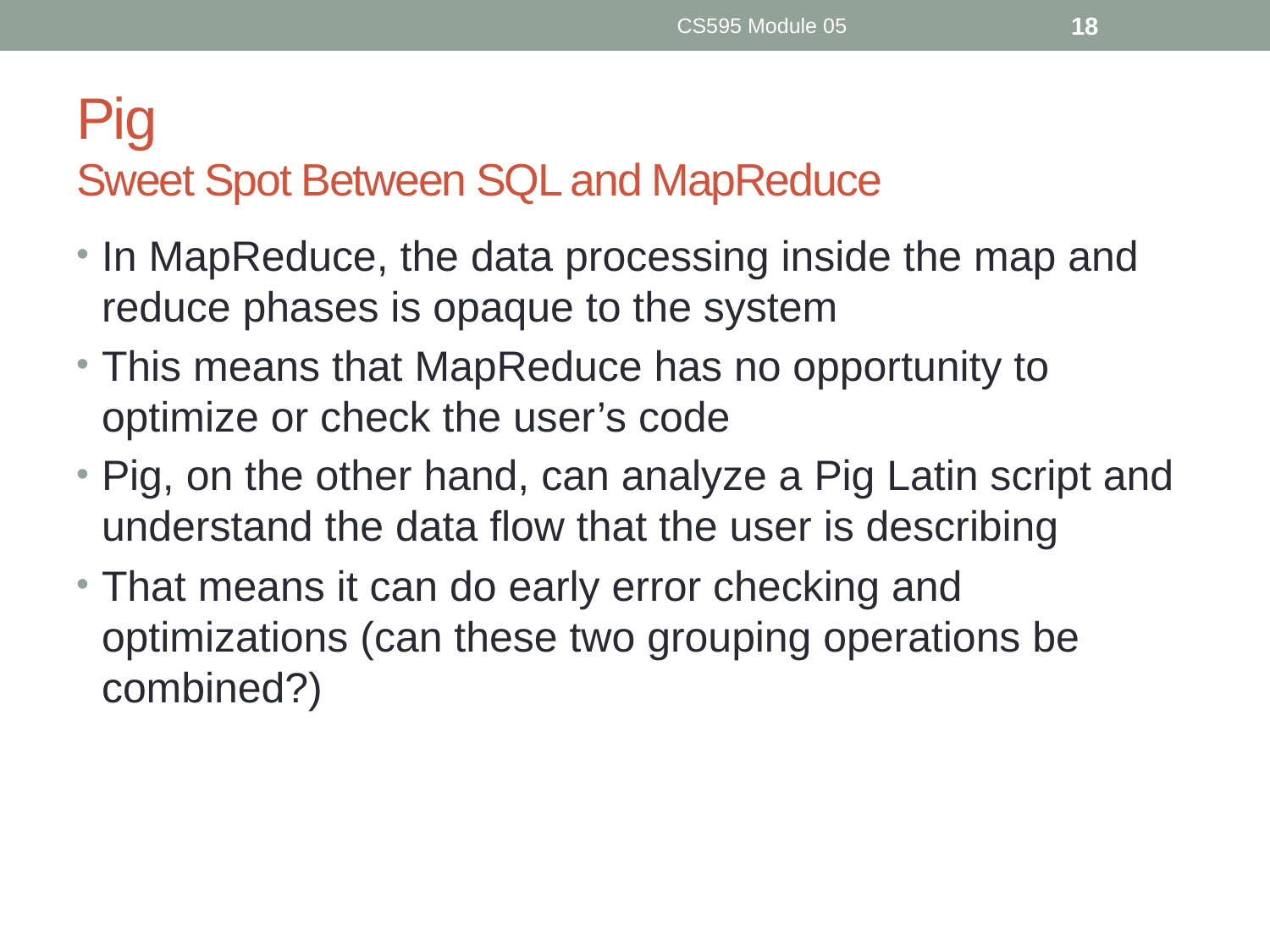

CS595 Module 05
18
# Pig Sweet Spot Between SQL and MapReduce
In MapReduce, the data processing inside the map and reduce phases is opaque to the system
This means that MapReduce has no opportunity to optimize or check the user’s code
Pig, on the other hand, can analyze a Pig Latin script and understand the data flow that the user is describing
That means it can do early error checking and optimizations (can these two grouping operations be combined?)